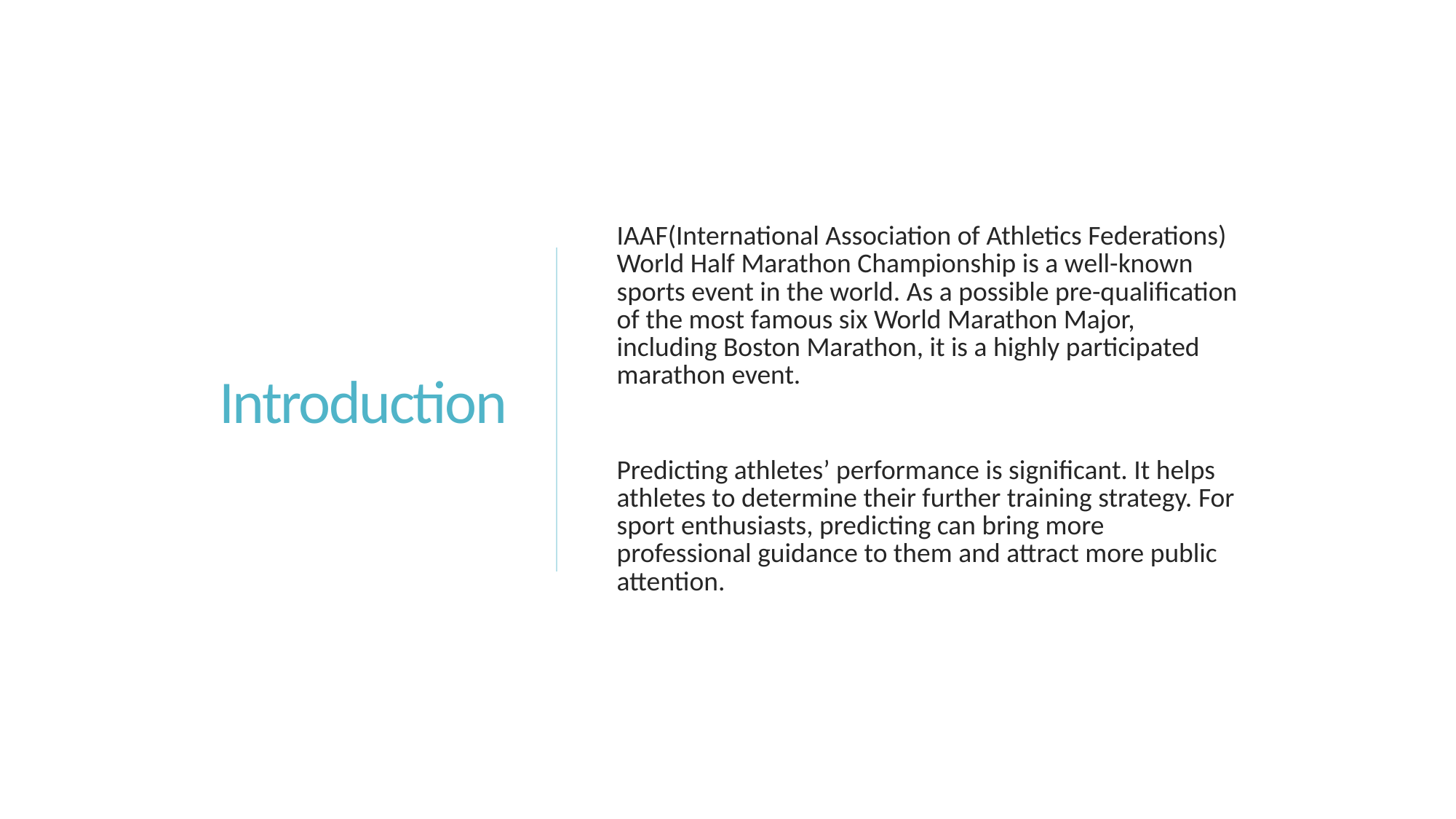

# Introduction
IAAF(International Association of Athletics Federations) World Half Marathon Championship is a well-known sports event in the world. As a possible pre-qualification of the most famous six World Marathon Major, including Boston Marathon, it is a highly participated marathon event.

Predicting athletes’ performance is significant. It helps athletes to determine their further training strategy. For sport enthusiasts, predicting can bring more professional guidance to them and attract more public attention.